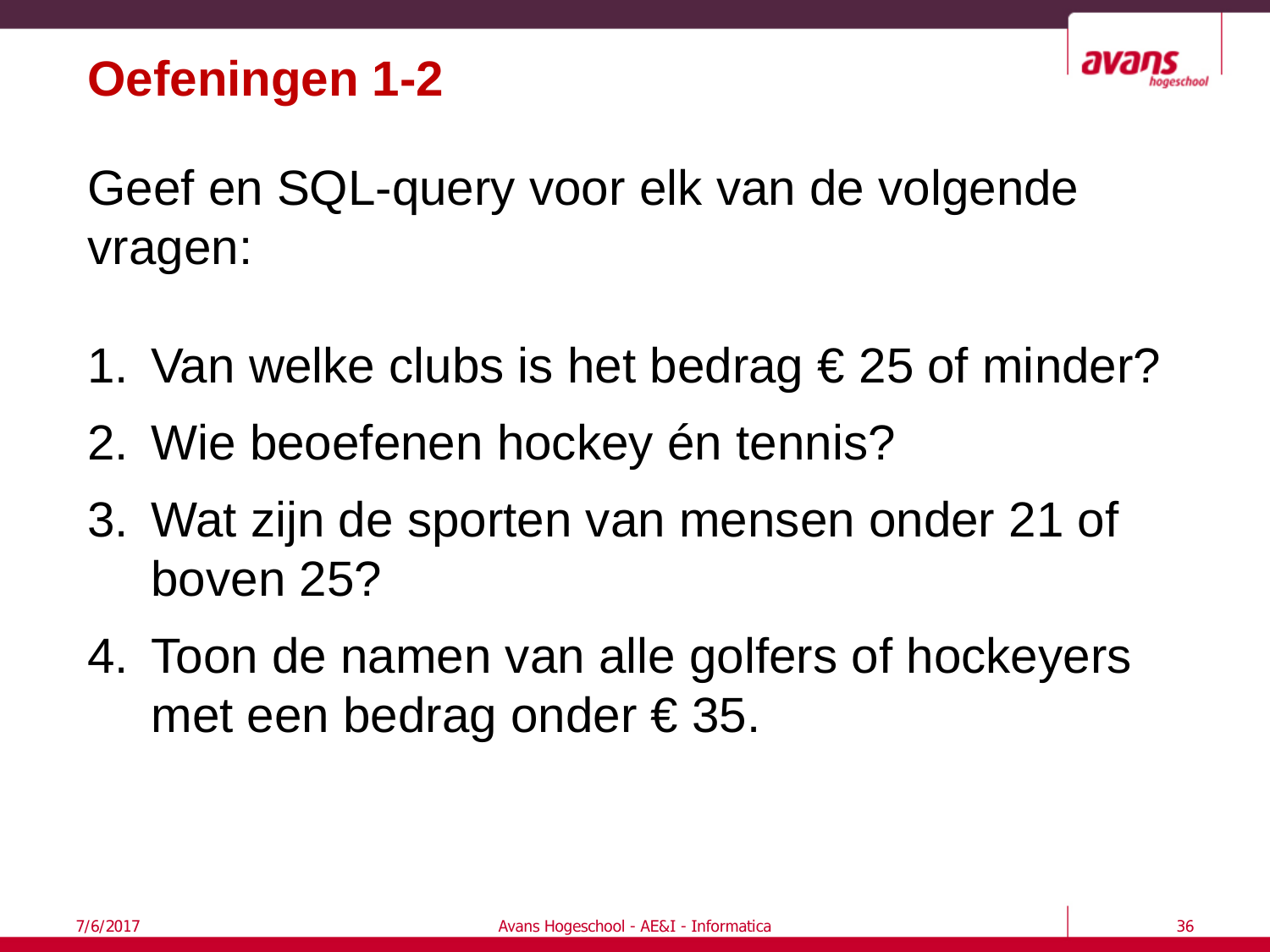

# Oefeningen 1-2
Geef en SQL-query voor elk van de volgende vragen:

Van welke clubs is het bedrag € 25 of minder?
Wie beoefenen hockey én tennis?
Wat zijn de sporten van mensen onder 21 of boven 25?
Toon de namen van alle golfers of hockeyers met een bedrag onder € 35.

7/6/2017
Avans Hogeschool - AE&I - Informatica
36